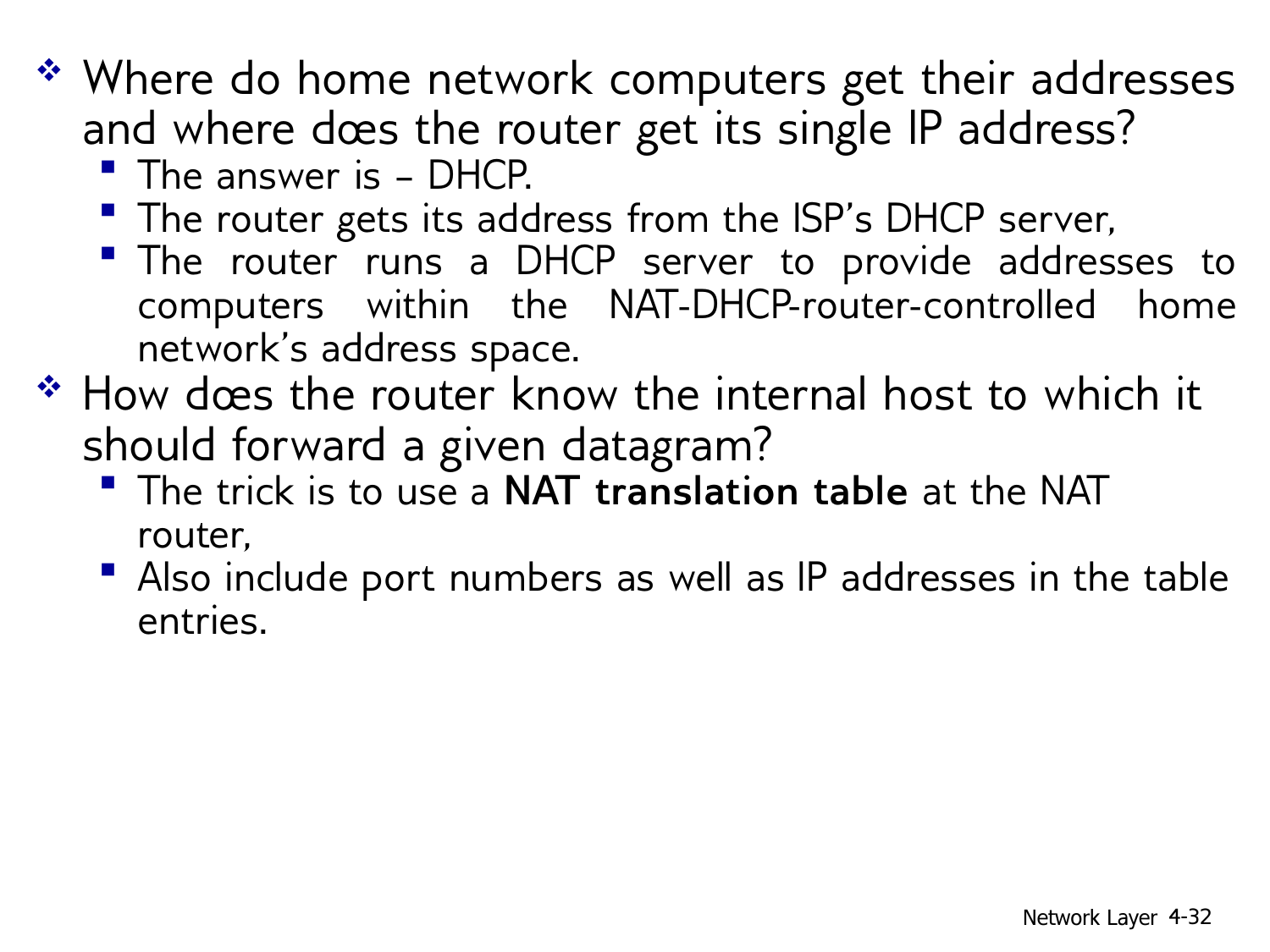

Where do home network computers get their addresses and where does the router get its single IP address?
The answer is – DHCP.
The router gets its address from the ISP’s DHCP server,
The router runs a DHCP server to provide addresses to computers within the NAT-DHCP-router-controlled home network’s address space.
How does the router know the internal host to which it should forward a given datagram?
The trick is to use a NAT translation table at the NAT router,
Also include port numbers as well as IP addresses in the table entries.
4-32
Network Layer